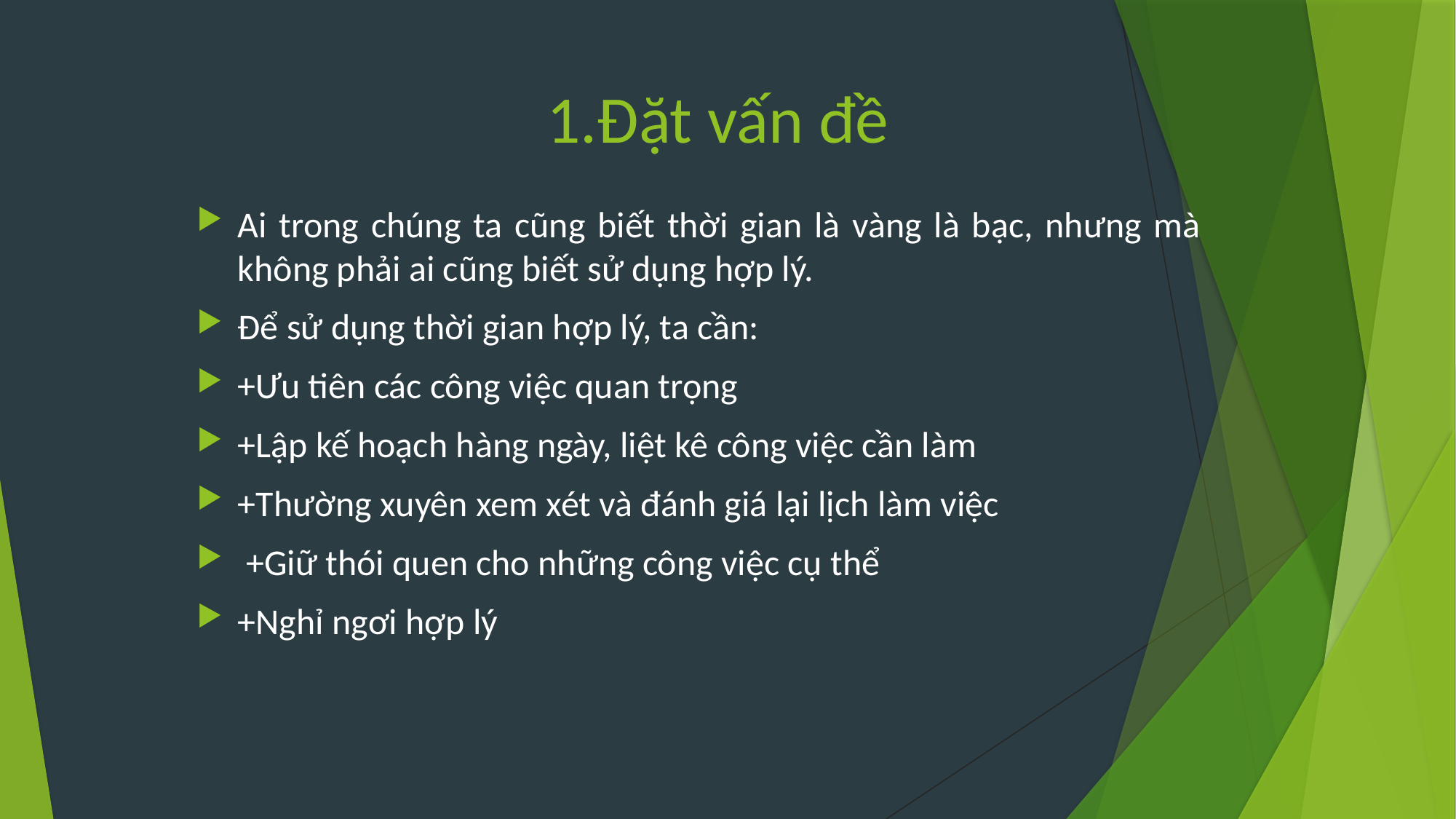

# 1.Đặt vấn đề
Ai trong chúng ta cũng biết thời gian là vàng là bạc, nhưng mà không phải ai cũng biết sử dụng hợp lý.
Để sử dụng thời gian hợp lý, ta cần:
+Ưu tiên các công việc quan trọng
+Lập kế hoạch hàng ngày, liệt kê công việc cần làm
+Thường xuyên xem xét và đánh giá lại lịch làm việc
 +Giữ thói quen cho những công việc cụ thể
+Nghỉ ngơi hợp lý